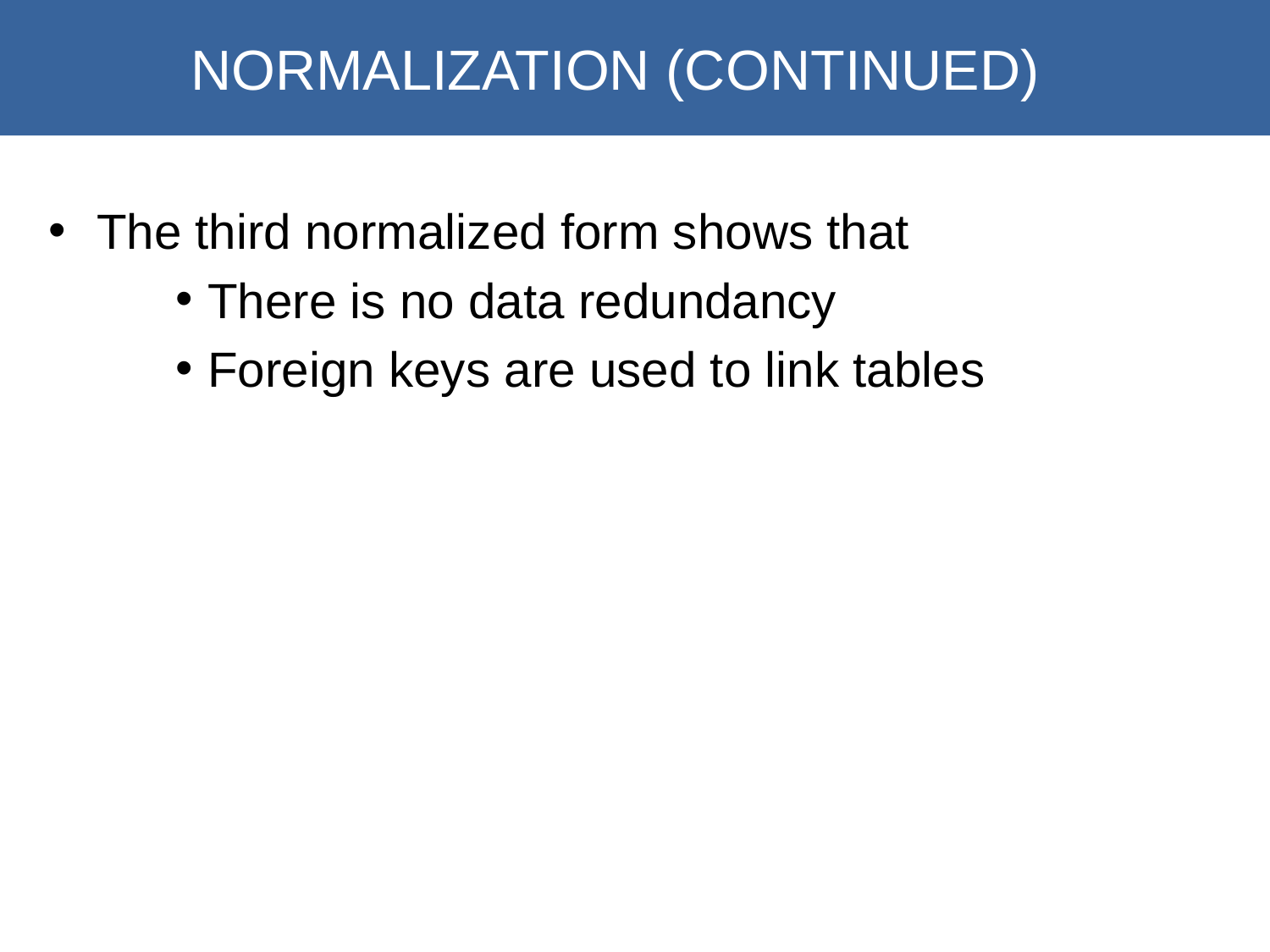

# NORMALIZATION (CONTINUED)
The third normalized form shows that
There is no data redundancy
Foreign keys are used to link tables